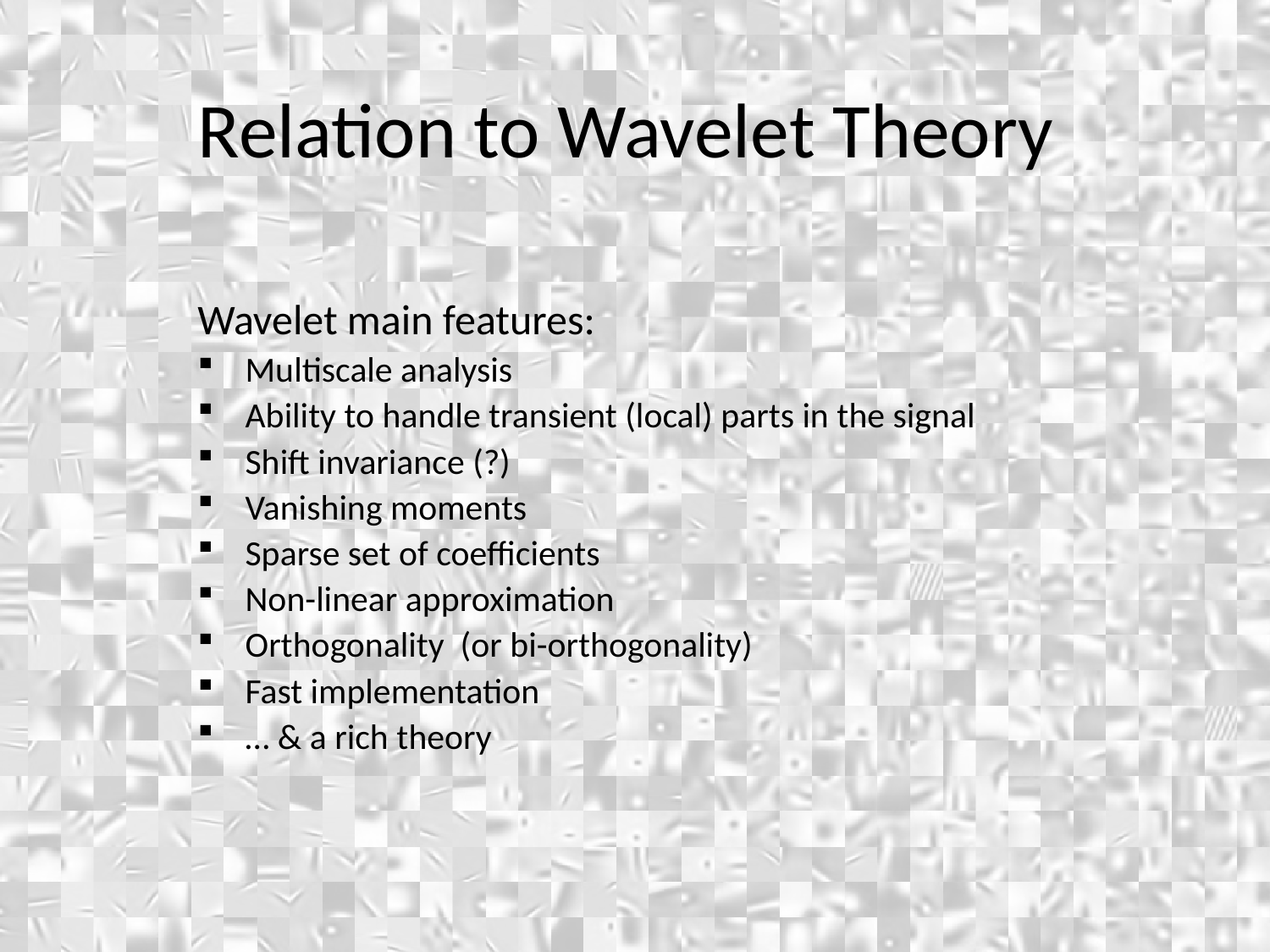

Relation to Wavelet Theory
Wavelet main features:
Multiscale analysis
Ability to handle transient (local) parts in the signal
Shift invariance (?)
Vanishing moments
Sparse set of coefficients
Non-linear approximation
Orthogonality  (or bi-orthogonality)
Fast implementation
… & a rich theory